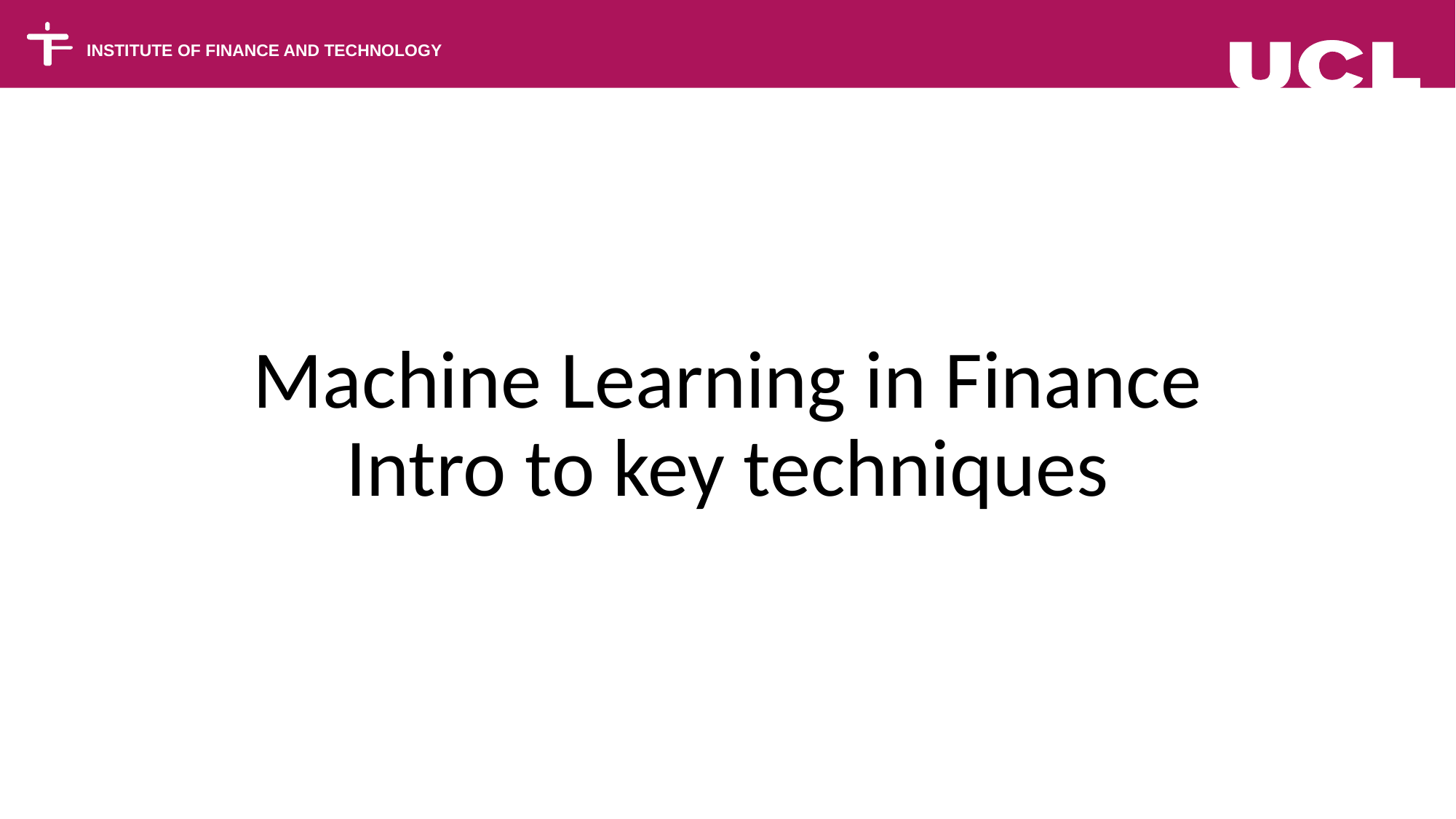

# Machine Learning in Finance Intro to key techniques